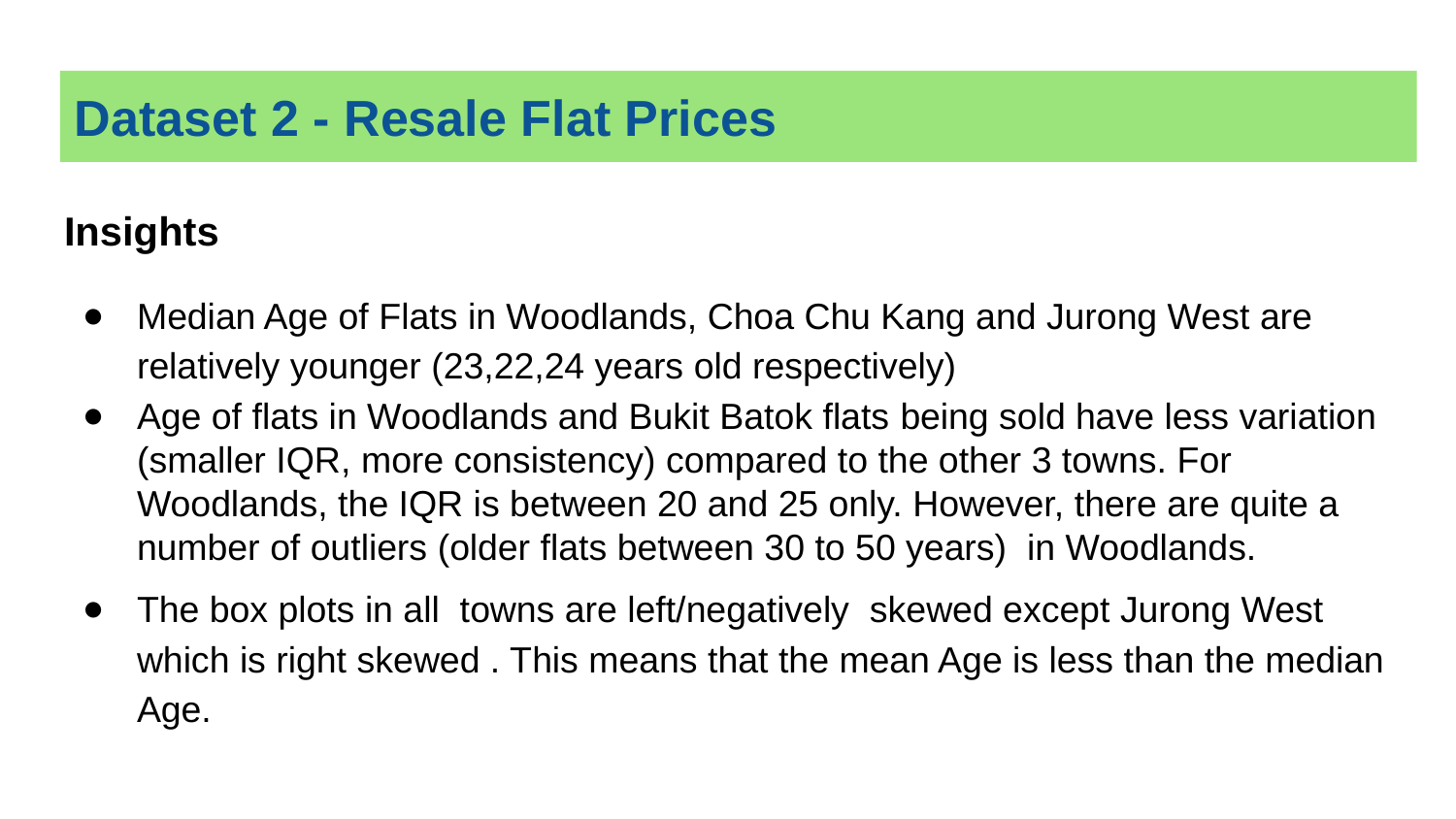

# Dataset 2 - Resale Flat Prices
Insights
Median Age of Flats in Woodlands, Choa Chu Kang and Jurong West are relatively younger (23,22,24 years old respectively)
Age of flats in Woodlands and Bukit Batok flats being sold have less variation (smaller IQR, more consistency) compared to the other 3 towns. For Woodlands, the IQR is between 20 and 25 only. However, there are quite a number of outliers (older flats between 30 to 50 years)  in Woodlands.
The box plots in all  towns are left/negatively  skewed except Jurong West which is right skewed . This means that the mean Age is less than the median Age.